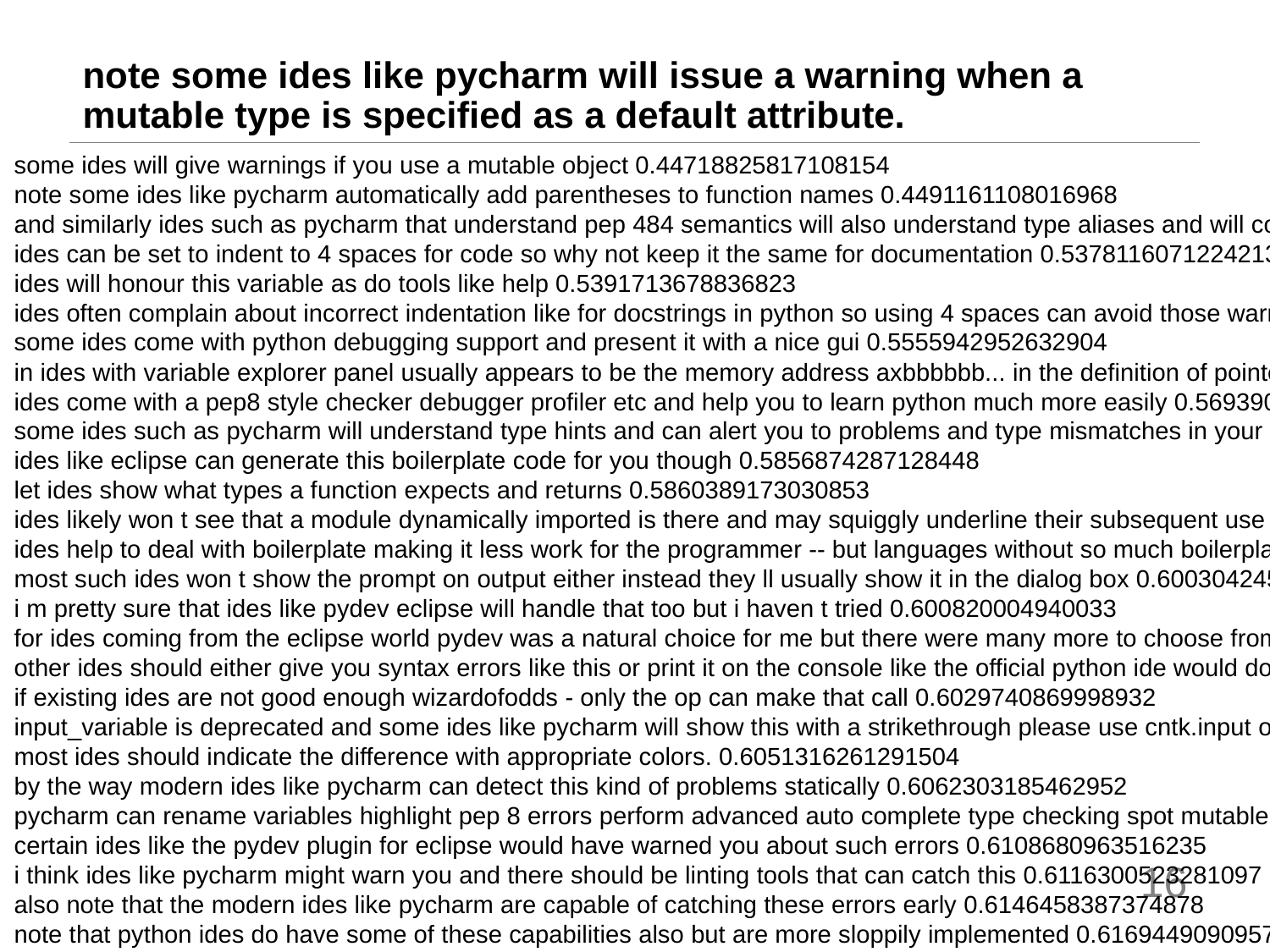

# note some ides like pycharm will issue a warning when a mutable type is specified as a default attribute.
some ides will give warnings if you use a mutable object 0.44718825817108154
note some ides like pycharm automatically add parentheses to function names 0.4491161108016968
and similarly ides such as pycharm that understand pep 484 semantics will also understand type aliases and will correctly auto-complete flag mistakes. 0.5272910296916962
ides can be set to indent to 4 spaces for code so why not keep it the same for documentation 0.5378116071224213
ides will honour this variable as do tools like help 0.5391713678836823
ides often complain about incorrect indentation like for docstrings in python so using 4 spaces can avoid those warnings 0.5446315705776215
some ides come with python debugging support and present it with a nice gui 0.5555942952632904
in ides with variable explorer panel usually appears to be the memory address axbbbbbb... in the definition of pointer-mechanism objects 0.5685153305530548
ides come with a pep8 style checker debugger profiler etc and help you to learn python much more easily 0.5693903565406799
some ides such as pycharm will understand type hints and can alert you to problems and type mismatches in your code while you re directly editing 0.5704116225242615
ides like eclipse can generate this boilerplate code for you though 0.5856874287128448
let ides show what types a function expects and returns 0.5860389173030853
ides likely won t see that a module dynamically imported is there and may squiggly underline their subsequent use as a name which can not be resolved 0.5894146263599396
ides help to deal with boilerplate making it less work for the programmer -- but languages without so much boilerplate don t require that help 0.5952072441577911
most such ides won t show the prompt on output either instead they ll usually show it in the dialog box 0.6003042459487915
i m pretty sure that ides like pydev eclipse will handle that too but i haven t tried 0.600820004940033
for ides coming from the eclipse world pydev was a natural choice for me but there were many more to choose from 0.6014050543308258
other ides should either give you syntax errors like this or print it on the console like the official python ide would do for a valueerror 0.6027924418449402
if existing ides are not good enough wizardofodds - only the op can make that call 0.6029740869998932
input_variable is deprecated and some ides like pycharm will show this with a strikethrough please use cntk.input or cntk.sequence.input 0.6044981479644775
most ides should indicate the difference with appropriate colors. 0.6051316261291504
by the way modern ides like pycharm can detect this kind of problems statically 0.6062303185462952
pycharm can rename variables highlight pep 8 errors perform advanced auto complete type checking spot mutable default arguments and much more 0.6089482605457306
certain ides like the pydev plugin for eclipse would have warned you about such errors 0.6108680963516235
i think ides like pycharm might warn you and there should be linting tools that can catch this 0.6116300523281097
also note that the modern ides like pycharm are capable of catching these errors early 0.6146458387374878
note that python ides do have some of these capabilities also but are more sloppily implemented 0.6169449090957642
16